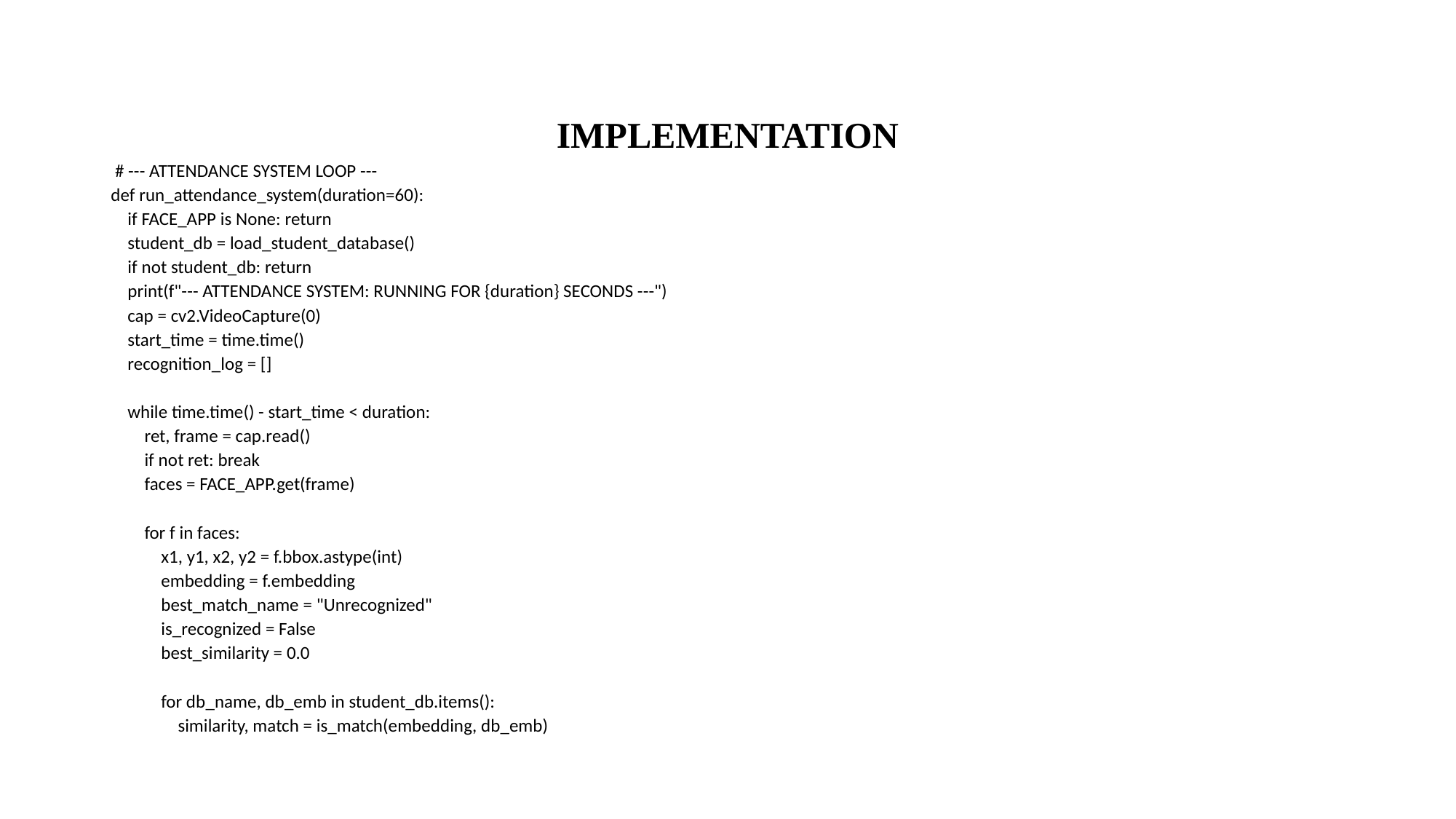

# IMPLEMENTATION
 # --- ATTENDANCE SYSTEM LOOP ---
def run_attendance_system(duration=60):
    if FACE_APP is None: return
    student_db = load_student_database()
    if not student_db: return
    print(f"--- ATTENDANCE SYSTEM: RUNNING FOR {duration} SECONDS ---")
    cap = cv2.VideoCapture(0)
    start_time = time.time()
    recognition_log = []

    while time.time() - start_time < duration:
        ret, frame = cap.read()
        if not ret: break
        faces = FACE_APP.get(frame)

        for f in faces:
            x1, y1, x2, y2 = f.bbox.astype(int)
            embedding = f.embedding
            best_match_name = "Unrecognized"
            is_recognized = False
            best_similarity = 0.0

            for db_name, db_emb in student_db.items():
                similarity, match = is_match(embedding, db_emb)